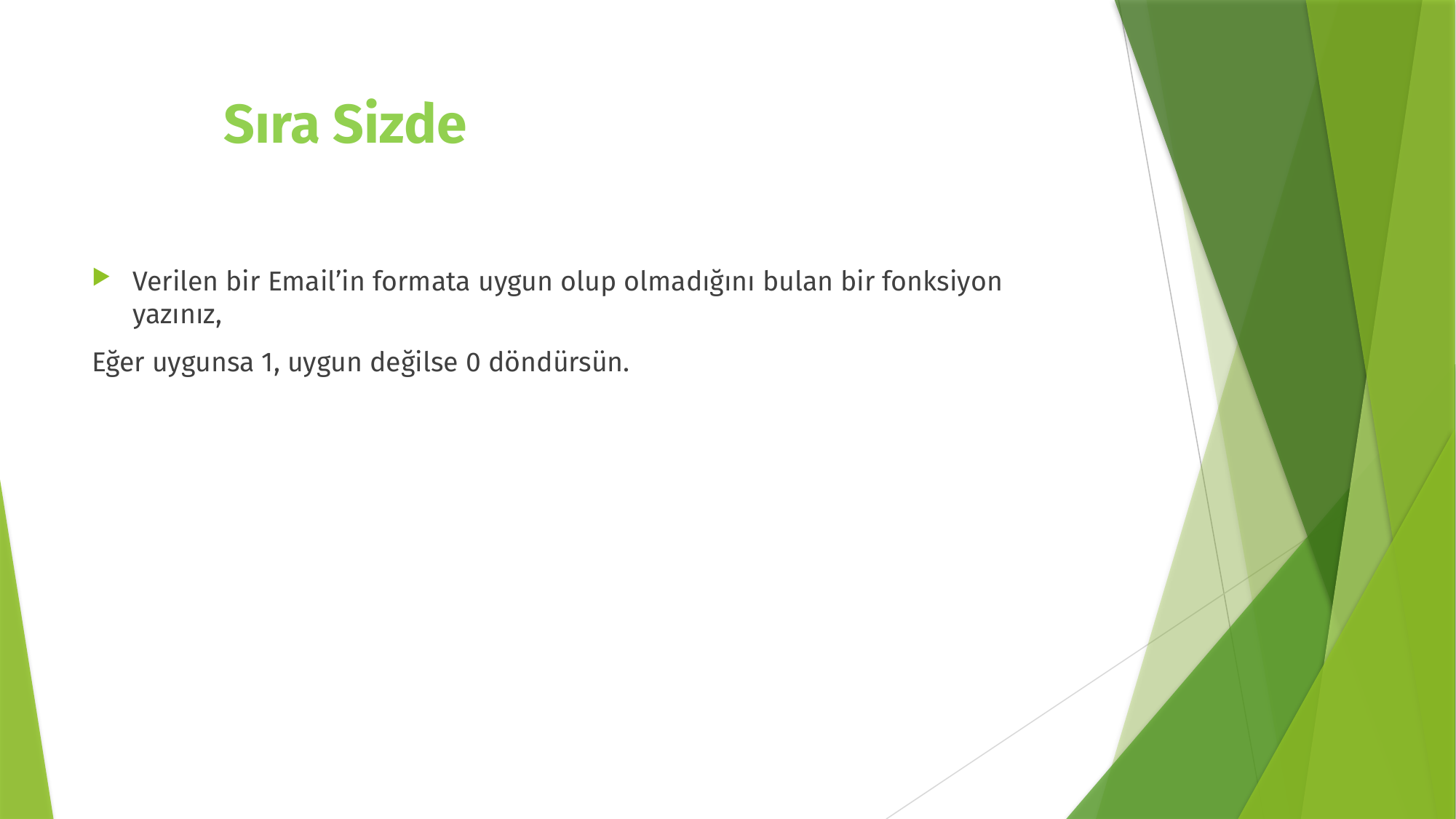

# Sıra Sizde
Verilen bir Email’in formata uygun olup olmadığını bulan bir fonksiyon yazınız,
Eğer uygunsa 1, uygun değilse 0 döndürsün.